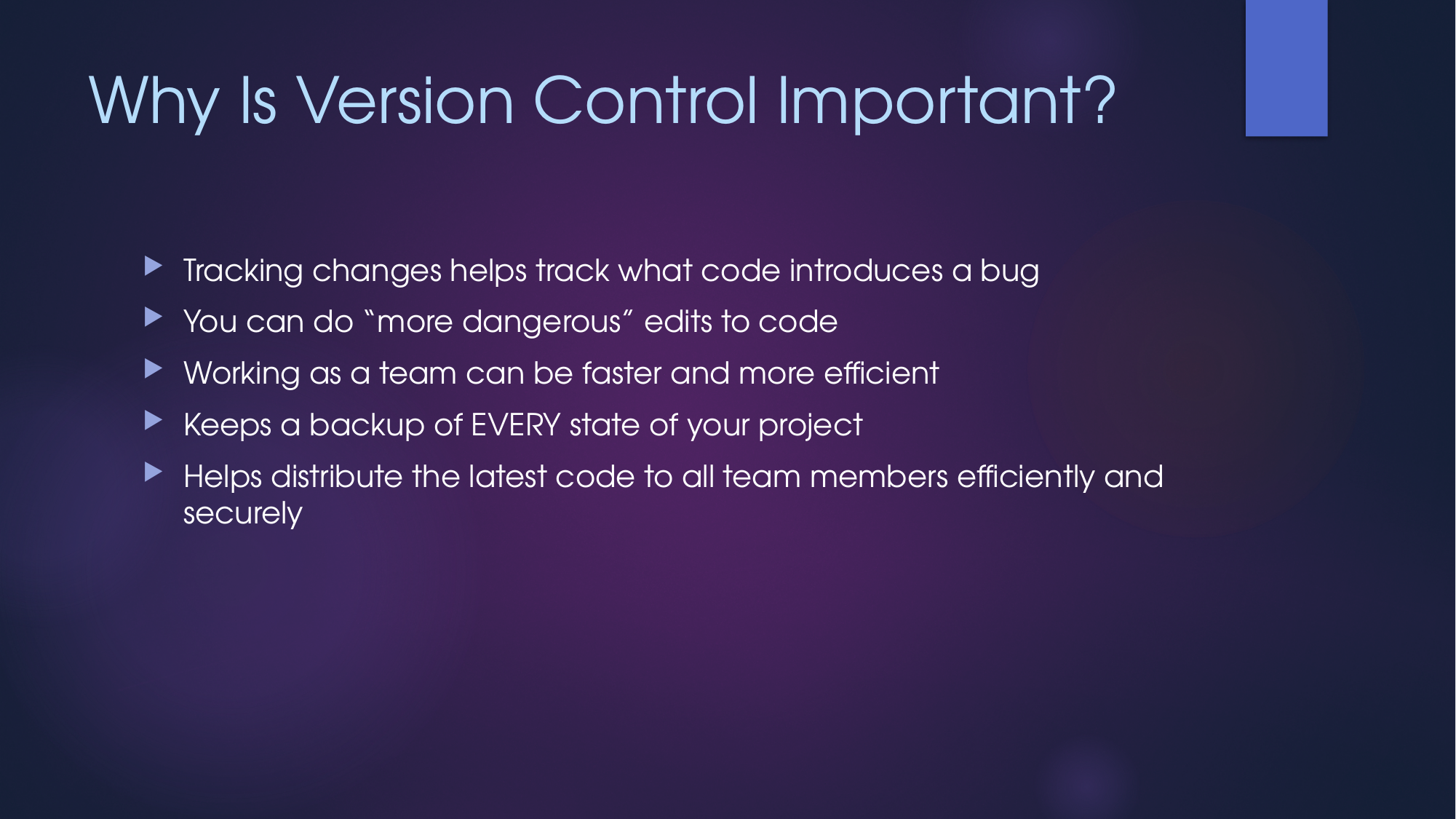

# Why Is Version Control Important?
Tracking changes helps track what code introduces a bug
You can do “more dangerous” edits to code
Working as a team can be faster and more efficient
Keeps a backup of EVERY state of your project
Helps distribute the latest code to all team members efficiently and securely